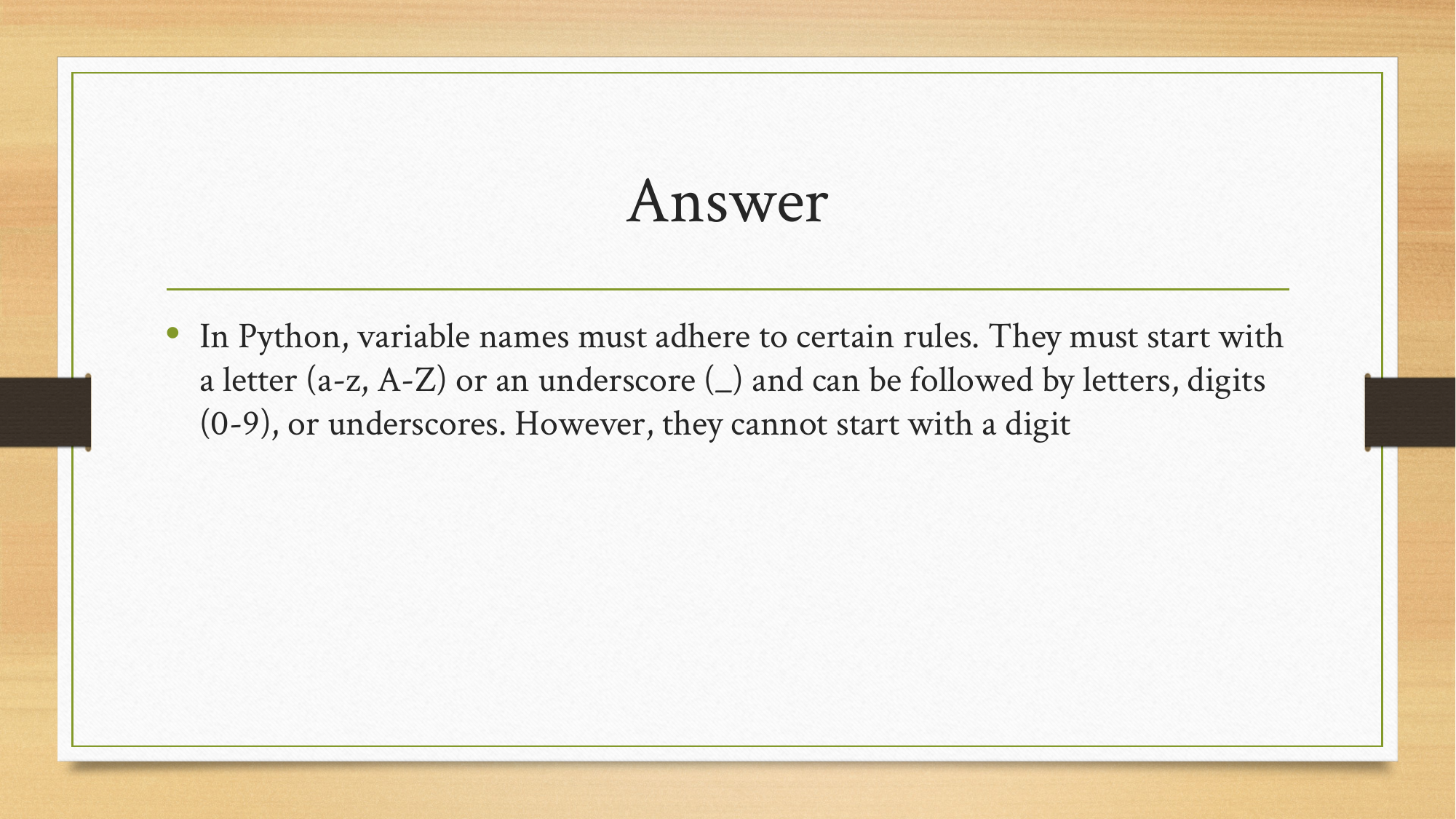

# Answer
In Python, variable names must adhere to certain rules. They must start with a letter (a-z, A-Z) or an underscore (_) and can be followed by letters, digits (0-9), or underscores. However, they cannot start with a digit